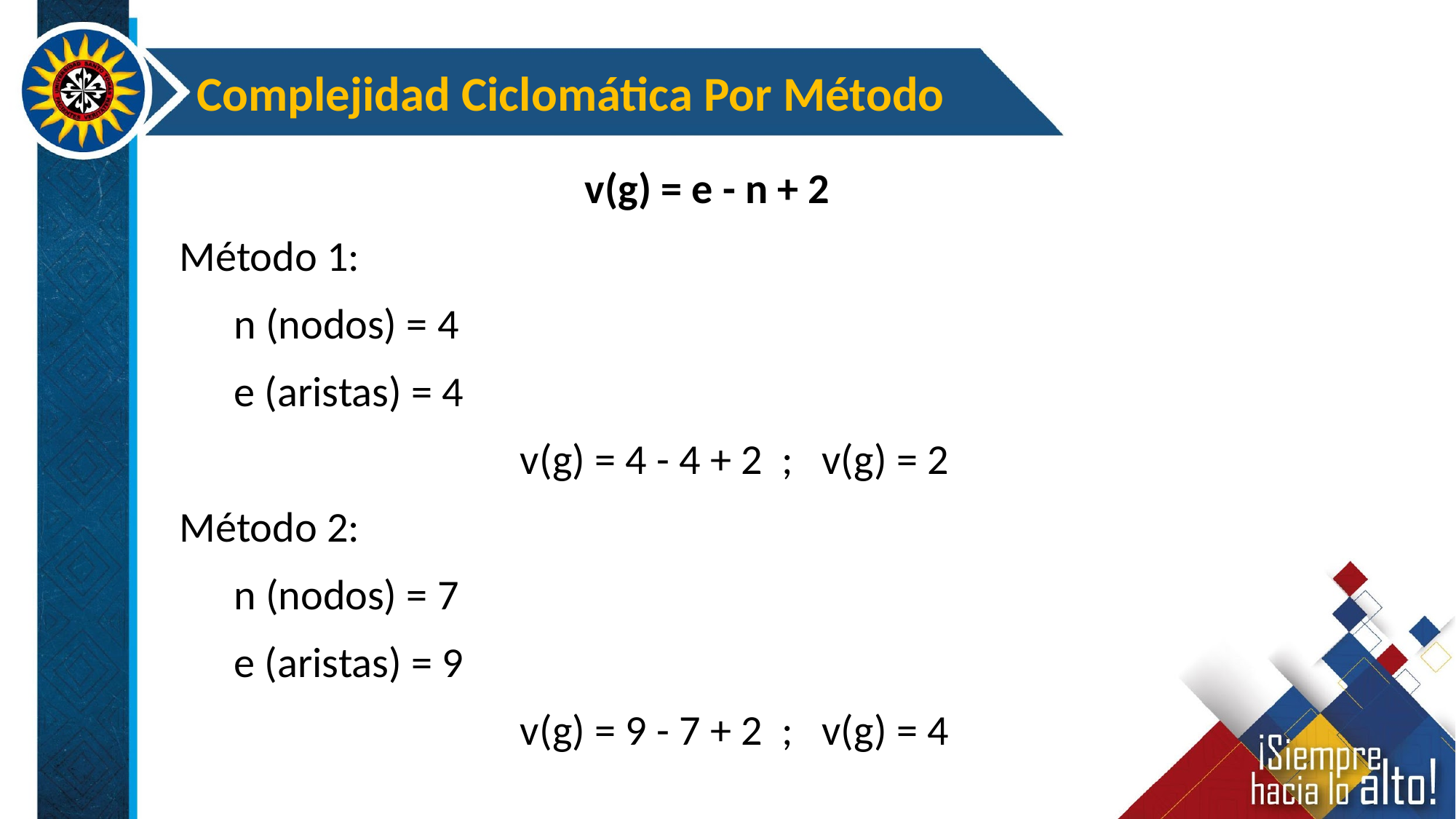

Complejidad Ciclomática Por Método
v(g) = e - n + 2
Método 1:
n (nodos) = 4
e (aristas) = 4
v(g) = 4 - 4 + 2  ;   v(g) = 2
Método 2:
n (nodos) = 7
e (aristas) = 9
v(g) = 9 - 7 + 2  ;   v(g) = 4